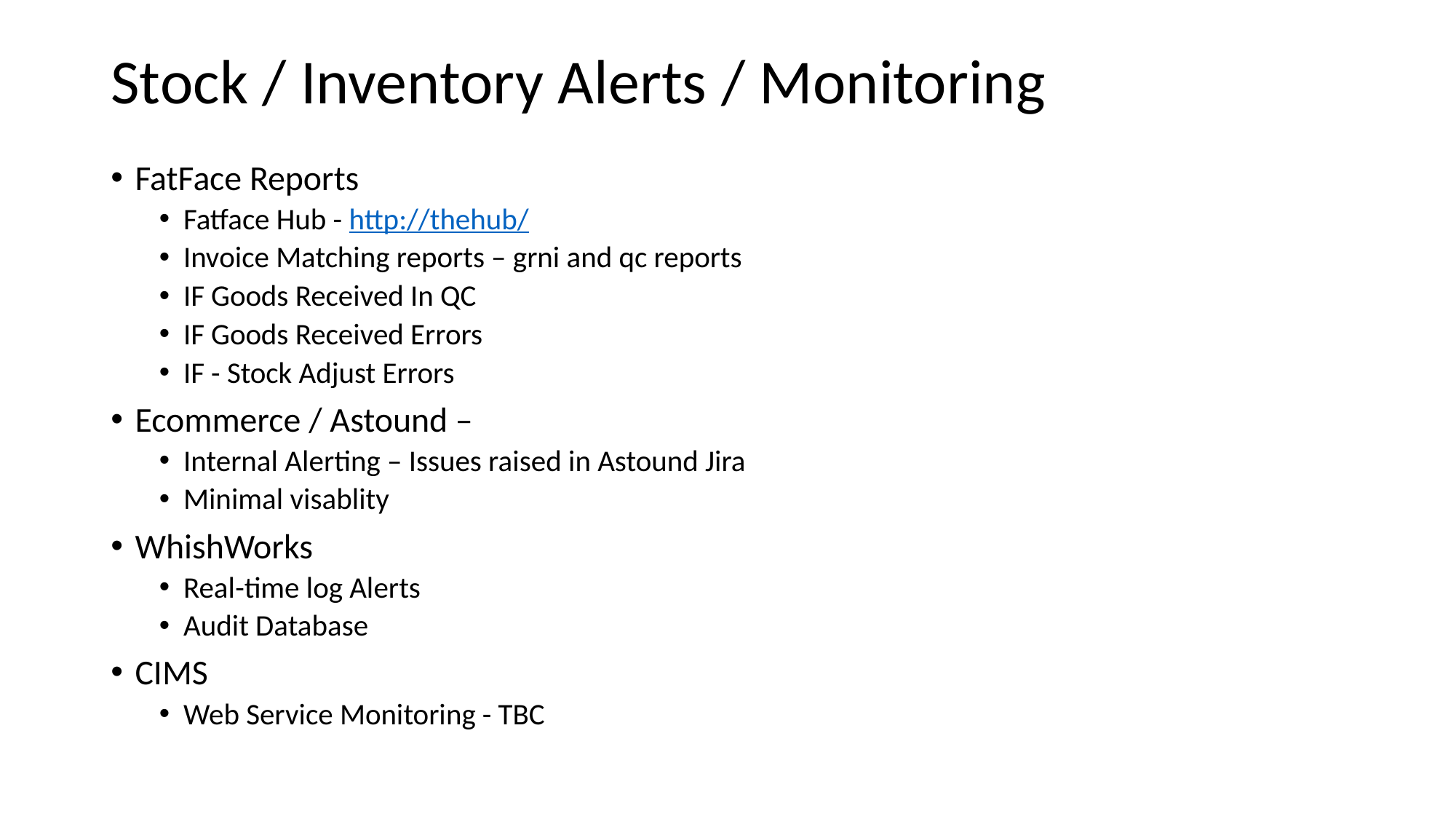

# Stock / Inventory Alerts / Monitoring
FatFace Reports
Fatface Hub - http://thehub/
Invoice Matching reports – grni and qc reports
IF Goods Received In QC
IF Goods Received Errors
IF - Stock Adjust Errors
Ecommerce / Astound –
Internal Alerting – Issues raised in Astound Jira
Minimal visablity
WhishWorks
Real-time log Alerts
Audit Database
CIMS
Web Service Monitoring - TBC